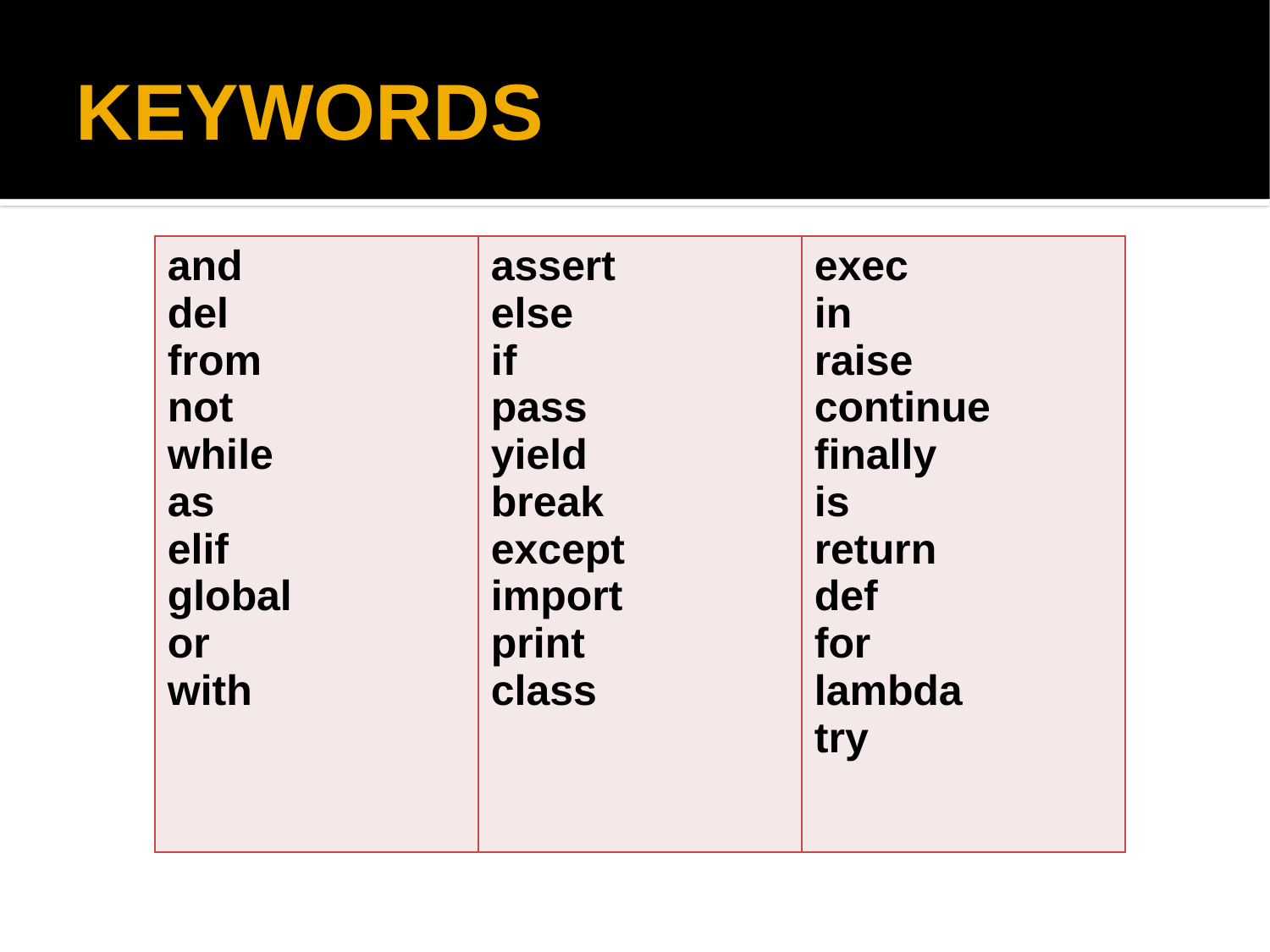

KEYWORDS
| and del from not while as elif global or with | assert else if pass yield break except import print class | exec in raise continue finally is return def for lambda try |
| --- | --- | --- |